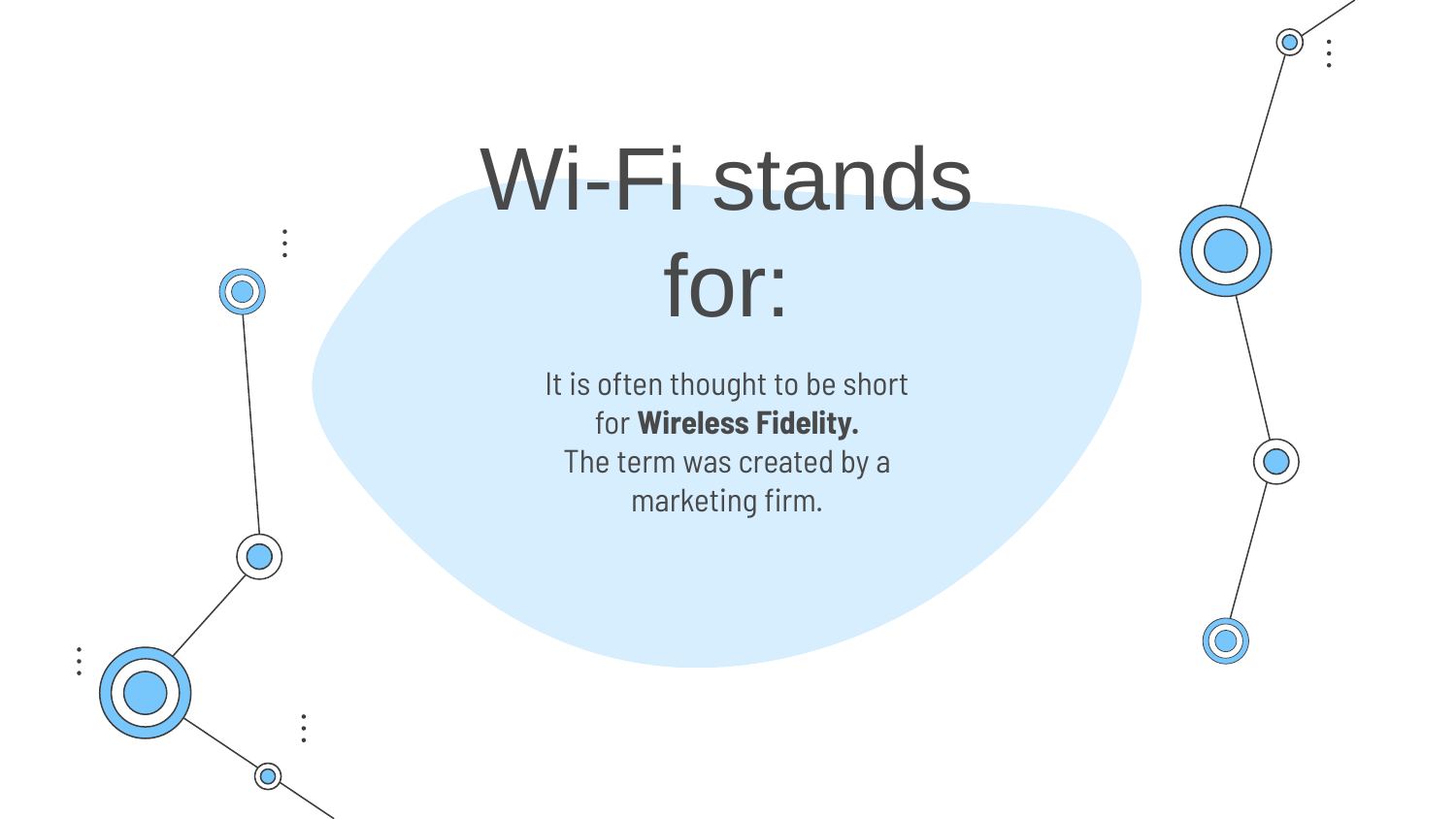

# Wi-Fi stands for:
It is often thought to be short for Wireless Fidelity.
The term was created by a marketing firm.